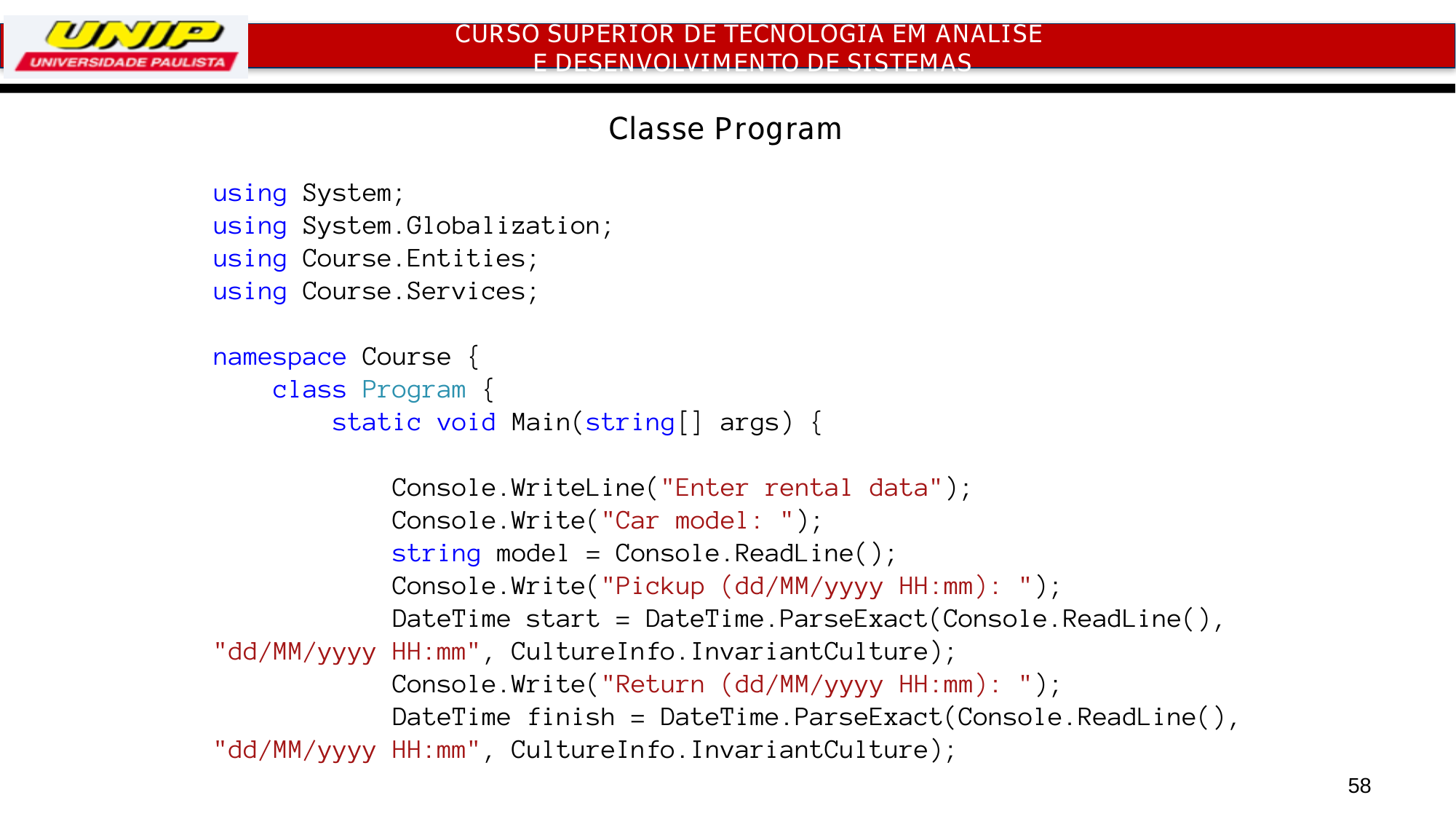

# Classe Program

using System;
using System.Globalization;
using Course.Entities;
using Course.Services;

namespace Course {
    class Program {
        static void Main(string[] args) {

            Console.WriteLine("Enter rental data");
            Console.Write("Car model: ");
            string model = Console.ReadLine();
            Console.Write("Pickup (dd/MM/yyyy HH:mm): ");
            DateTime start = DateTime.ParseExact(Console.ReadLine(), "dd/MM/yyyy HH:mm", CultureInfo.InvariantCulture);
            Console.Write("Return (dd/MM/yyyy HH:mm): ");
            DateTime finish = DateTime.ParseExact(Console.ReadLine(), "dd/MM/yyyy HH:mm", CultureInfo.InvariantCulture);
58